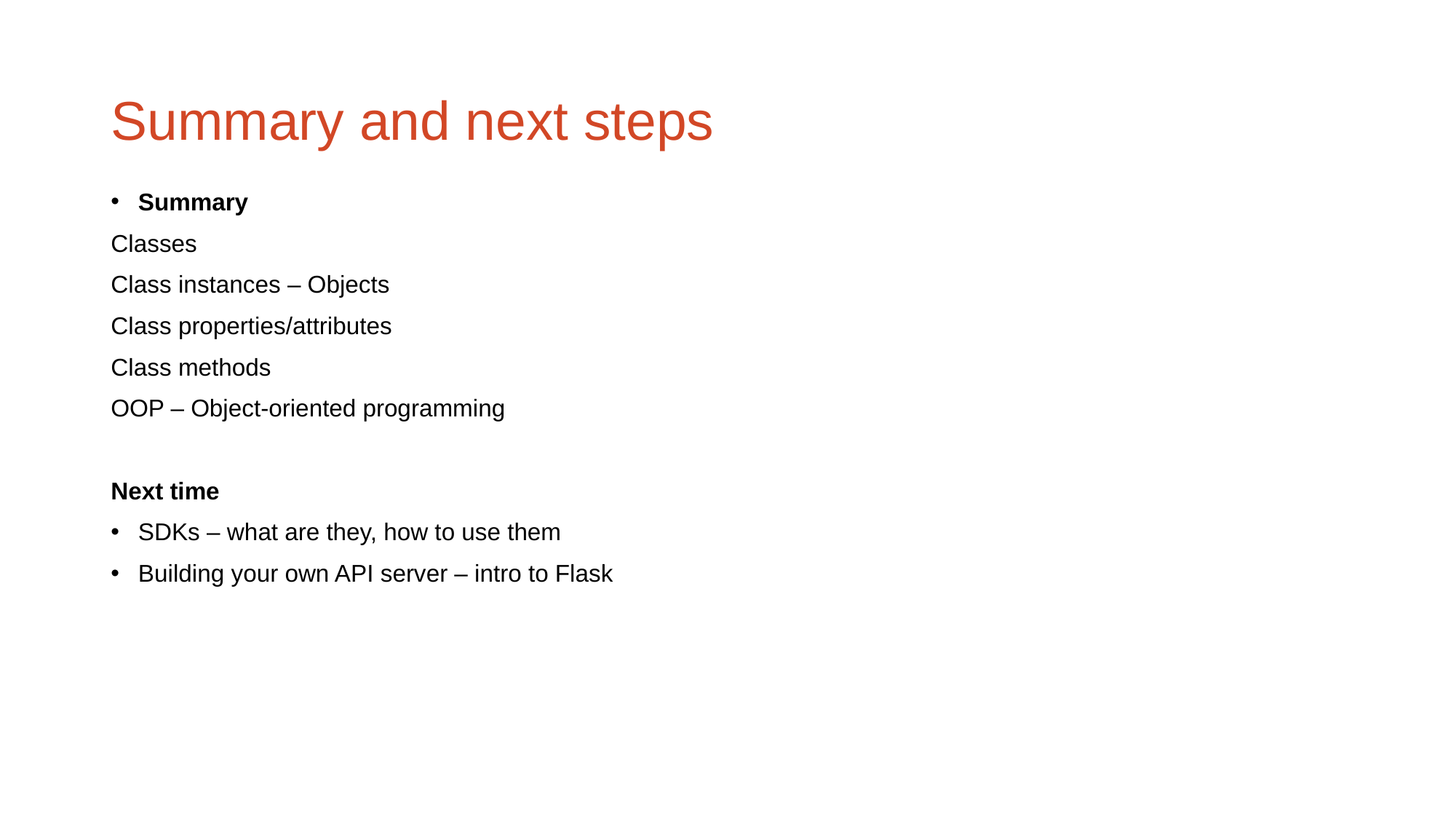

# Summary and next steps
Summary
Classes
Class instances – Objects
Class properties/attributes
Class methods
OOP – Object-oriented programming

Next time
SDKs – what are they, how to use them
Building your own API server – intro to Flask